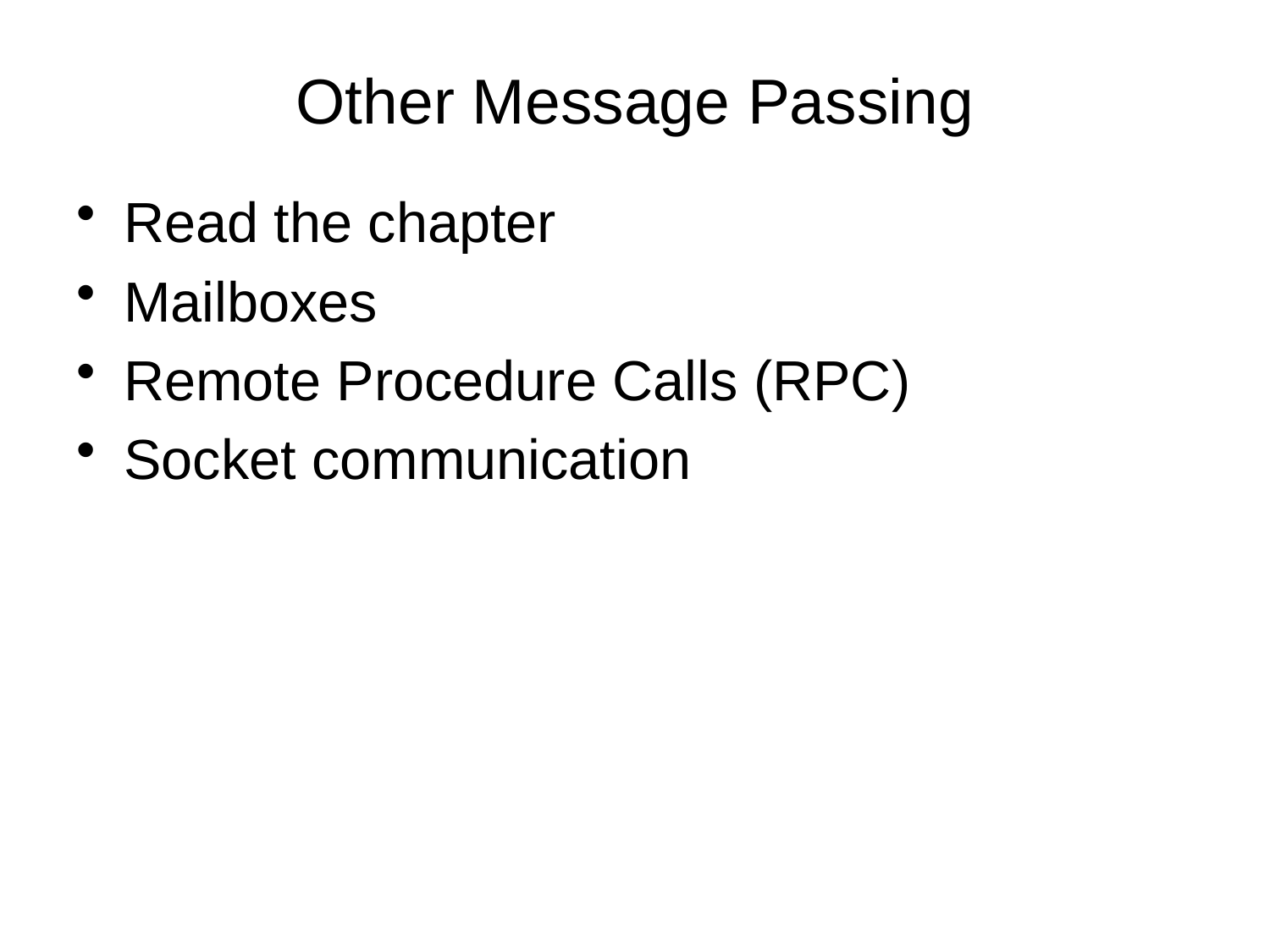

# Other Message Passing
Read the chapter
Mailboxes
Remote Procedure Calls (RPC)
Socket communication